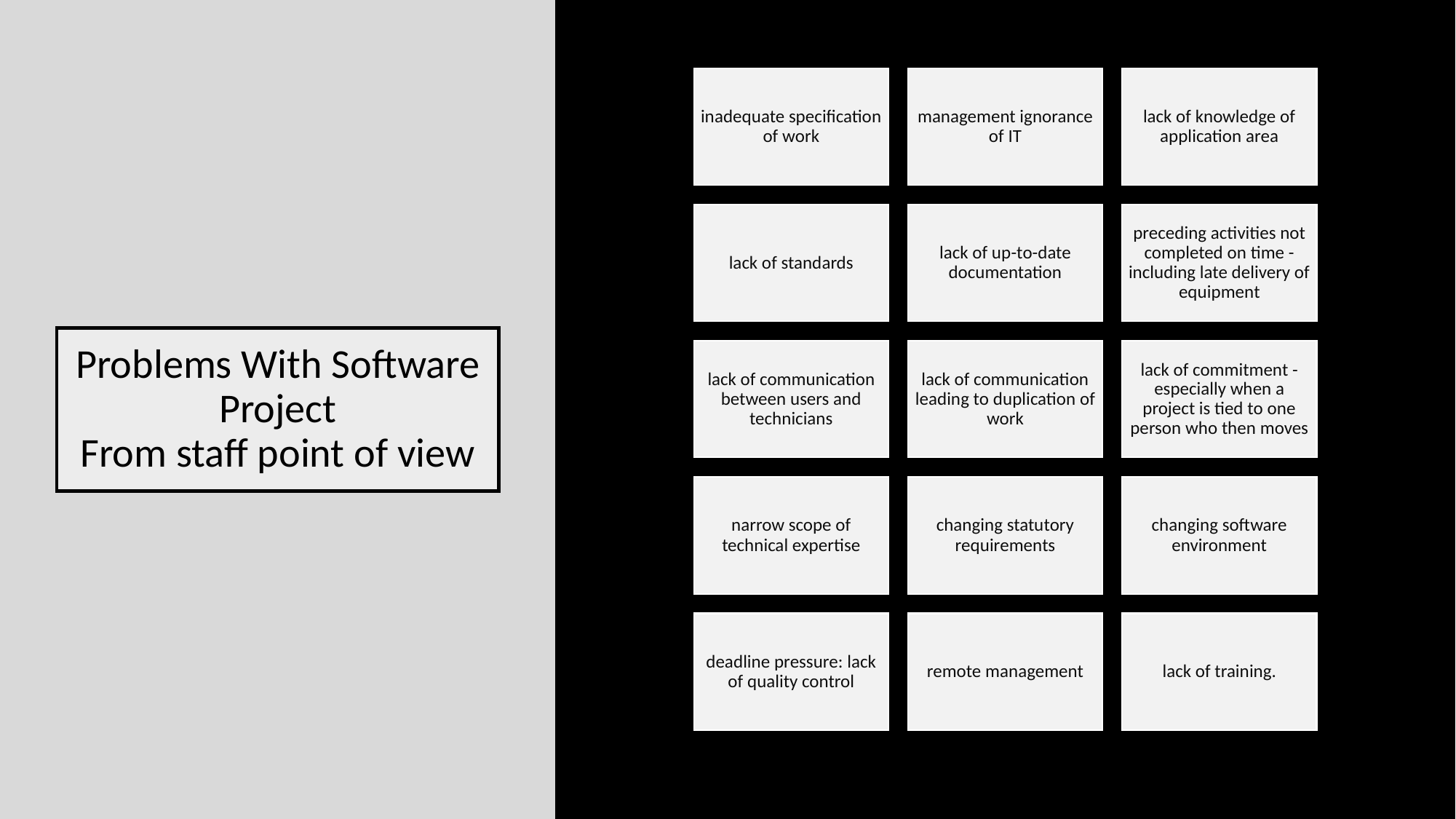

inadequate specification of work
management ignorance of IT
lack of knowledge of application area
lack of standards
lack of up-to-date documentation
preceding activities not completed on time - including late delivery of equipment
lack of communication between users and technicians
lack of communication leading to duplication of work
lack of commitment - especially when a project is tied to one person who then moves
narrow scope of technical expertise
changing statutory requirements
changing software environment
deadline pressure: lack of quality control
remote management
lack of training.

# Problems With Software Project From staff point of view